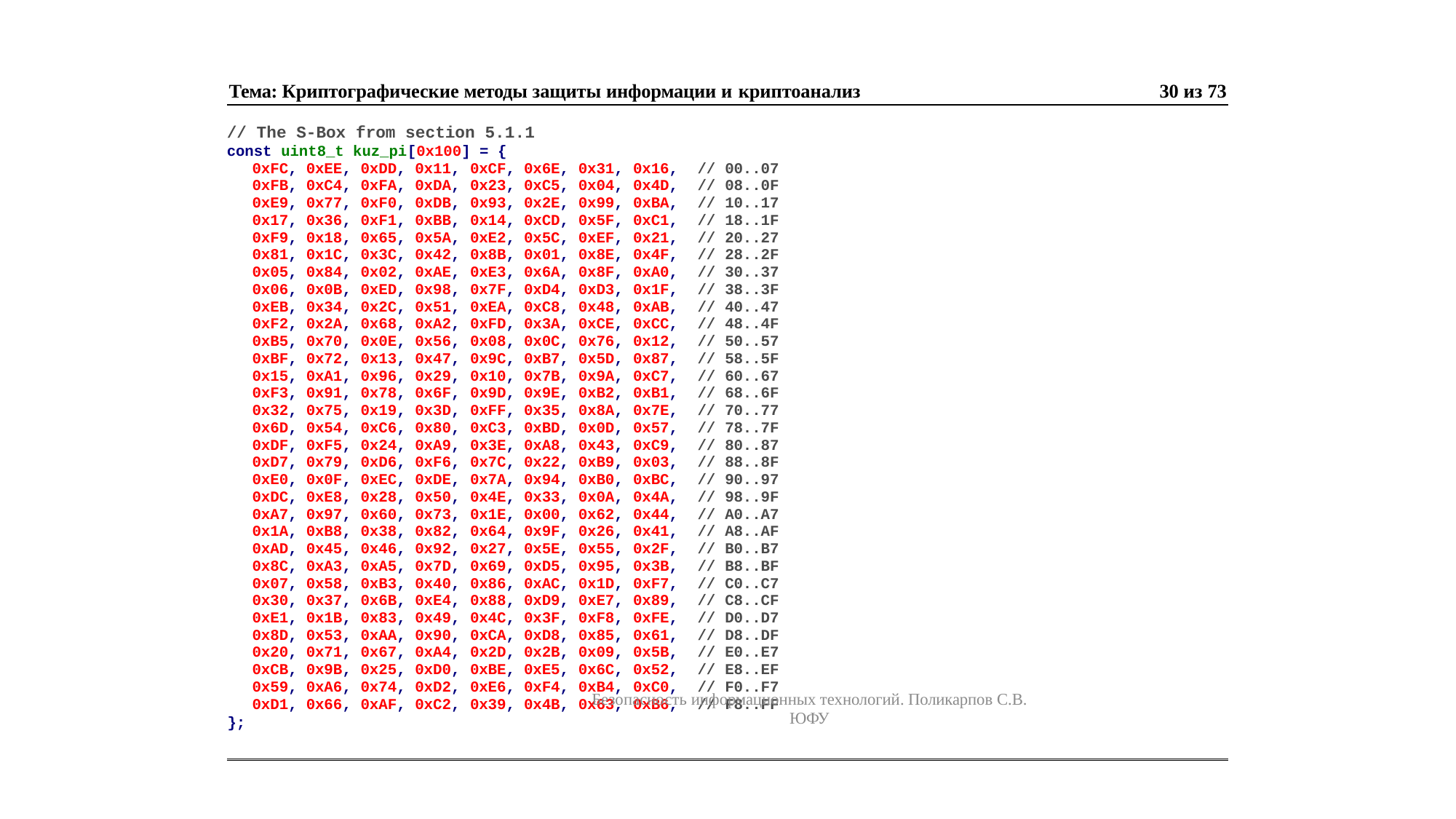

Тема: Криптографические методы защиты информации и криптоанализ
30 из 73

// The S-Box from section 5.1.1
const uint8_t kuz_pi[0x100] = {
|  | 0xFC, | 0xEE, | 0xDD, | 0x11, | 0xCF, | 0x6E, | 0x31, | 0x16, | // | 00..07 |
| --- | --- | --- | --- | --- | --- | --- | --- | --- | --- | --- |
|  | 0xFB, | 0xC4, | 0xFA, | 0xDA, | 0x23, | 0xC5, | 0x04, | 0x4D, | // | 08..0F |
|  | 0xE9, | 0x77, | 0xF0, | 0xDB, | 0x93, | 0x2E, | 0x99, | 0xBA, | // | 10..17 |
|  | 0x17, | 0x36, | 0xF1, | 0xBB, | 0x14, | 0xCD, | 0x5F, | 0xC1, | // | 18..1F |
|  | 0xF9, | 0x18, | 0x65, | 0x5A, | 0xE2, | 0x5C, | 0xEF, | 0x21, | // | 20..27 |
|  | 0x81, | 0x1C, | 0x3C, | 0x42, | 0x8B, | 0x01, | 0x8E, | 0x4F, | // | 28..2F |
|  | 0x05, | 0x84, | 0x02, | 0xAE, | 0xE3, | 0x6A, | 0x8F, | 0xA0, | // | 30..37 |
|  | 0x06, | 0x0B, | 0xED, | 0x98, | 0x7F, | 0xD4, | 0xD3, | 0x1F, | // | 38..3F |
|  | 0xEB, | 0x34, | 0x2C, | 0x51, | 0xEA, | 0xC8, | 0x48, | 0xAB, | // | 40..47 |
|  | 0xF2, | 0x2A, | 0x68, | 0xA2, | 0xFD, | 0x3A, | 0xCE, | 0xCC, | // | 48..4F |
|  | 0xB5, | 0x70, | 0x0E, | 0x56, | 0x08, | 0x0C, | 0x76, | 0x12, | // | 50..57 |
|  | 0xBF, | 0x72, | 0x13, | 0x47, | 0x9C, | 0xB7, | 0x5D, | 0x87, | // | 58..5F |
|  | 0x15, | 0xA1, | 0x96, | 0x29, | 0x10, | 0x7B, | 0x9A, | 0xC7, | // | 60..67 |
|  | 0xF3, | 0x91, | 0x78, | 0x6F, | 0x9D, | 0x9E, | 0xB2, | 0xB1, | // | 68..6F |
|  | 0x32, | 0x75, | 0x19, | 0x3D, | 0xFF, | 0x35, | 0x8A, | 0x7E, | // | 70..77 |
|  | 0x6D, | 0x54, | 0xC6, | 0x80, | 0xC3, | 0xBD, | 0x0D, | 0x57, | // | 78..7F |
|  | 0xDF, | 0xF5, | 0x24, | 0xA9, | 0x3E, | 0xA8, | 0x43, | 0xC9, | // | 80..87 |
|  | 0xD7, | 0x79, | 0xD6, | 0xF6, | 0x7C, | 0x22, | 0xB9, | 0x03, | // | 88..8F |
|  | 0xE0, | 0x0F, | 0xEC, | 0xDE, | 0x7A, | 0x94, | 0xB0, | 0xBC, | // | 90..97 |
|  | 0xDC, | 0xE8, | 0x28, | 0x50, | 0x4E, | 0x33, | 0x0A, | 0x4A, | // | 98..9F |
|  | 0xA7, | 0x97, | 0x60, | 0x73, | 0x1E, | 0x00, | 0x62, | 0x44, | // | A0..A7 |
|  | 0x1A, | 0xB8, | 0x38, | 0x82, | 0x64, | 0x9F, | 0x26, | 0x41, | // | A8..AF |
|  | 0xAD, | 0x45, | 0x46, | 0x92, | 0x27, | 0x5E, | 0x55, | 0x2F, | // | B0..B7 |
|  | 0x8C, | 0xA3, | 0xA5, | 0x7D, | 0x69, | 0xD5, | 0x95, | 0x3B, | // | B8..BF |
|  | 0x07, | 0x58, | 0xB3, | 0x40, | 0x86, | 0xAC, | 0x1D, | 0xF7, | // | C0..C7 |
|  | 0x30, | 0x37, | 0x6B, | 0xE4, | 0x88, | 0xD9, | 0xE7, | 0x89, | // | C8..CF |
|  | 0xE1, | 0x1B, | 0x83, | 0x49, | 0x4C, | 0x3F, | 0xF8, | 0xFE, | // | D0..D7 |
|  | 0x8D, | 0x53, | 0xAA, | 0x90, | 0xCA, | 0xD8, | 0x85, | 0x61, | // | D8..DF |
|  | 0x20, | 0x71, | 0x67, | 0xA4, | 0x2D, | 0x2B, | 0x09, | 0x5B, | // | E0..E7 |
|  | 0xCB, | 0x9B, | 0x25, | 0xD0, | 0xBE, | 0xE5, | 0x6C, | 0x52, | // | E8..EF |
|  | 0x59, | 0xA6, | 0x74, | 0xD2, | 0xE6, | 0xF4, | 0xB4, | 0xC0, | // | F0..F7 |
|  | 0xD1, | 0x66, | 0xAF, | 0xC2, | 0x39, | 0x4B, | 0x63, | 0xB6, | // | F8..FF |
| }; |  |  |  |  |  |  |  |  |  |  |
Безопасность информационных технологий. Поликарпов С.В. ЮФУ